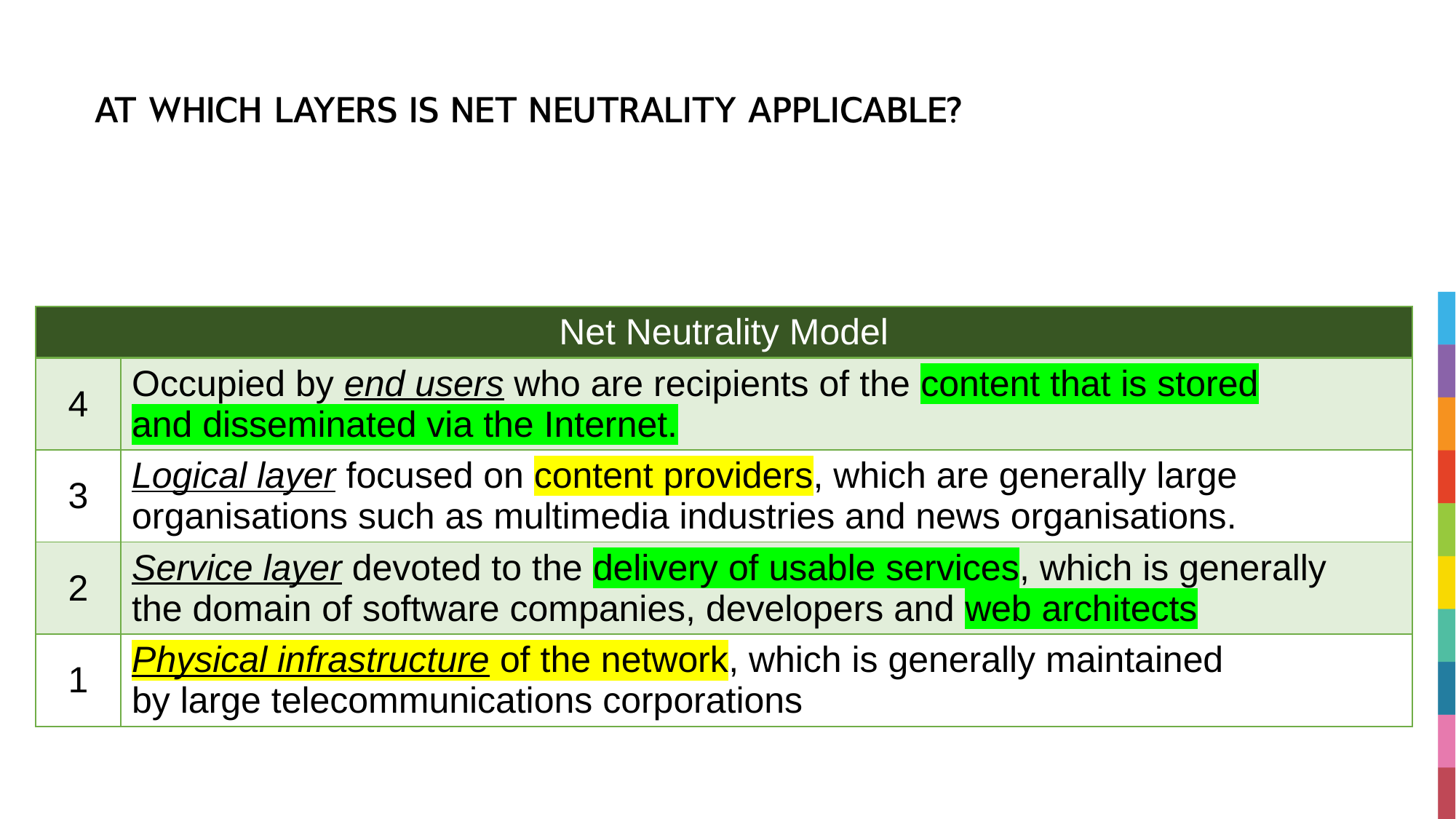

# AT WHICH LAYERS IS NET NEUTRALITY APPLICABLE?
| Net Neutrality Model |  |
| --- | --- |
| 4 | Occupied by end users who are recipients of the content that is stored and disseminated via the Internet. |
| 3 | Logical layer focused on content providers, which are generally large organisations such as multimedia industries and news organisations. |
| 2 | Service layer devoted to the delivery of usable services, which is generally the domain of software companies, developers and web architects |
| 1 | Physical infrastructure of the network, which is generally maintained by large telecommunications corporations |